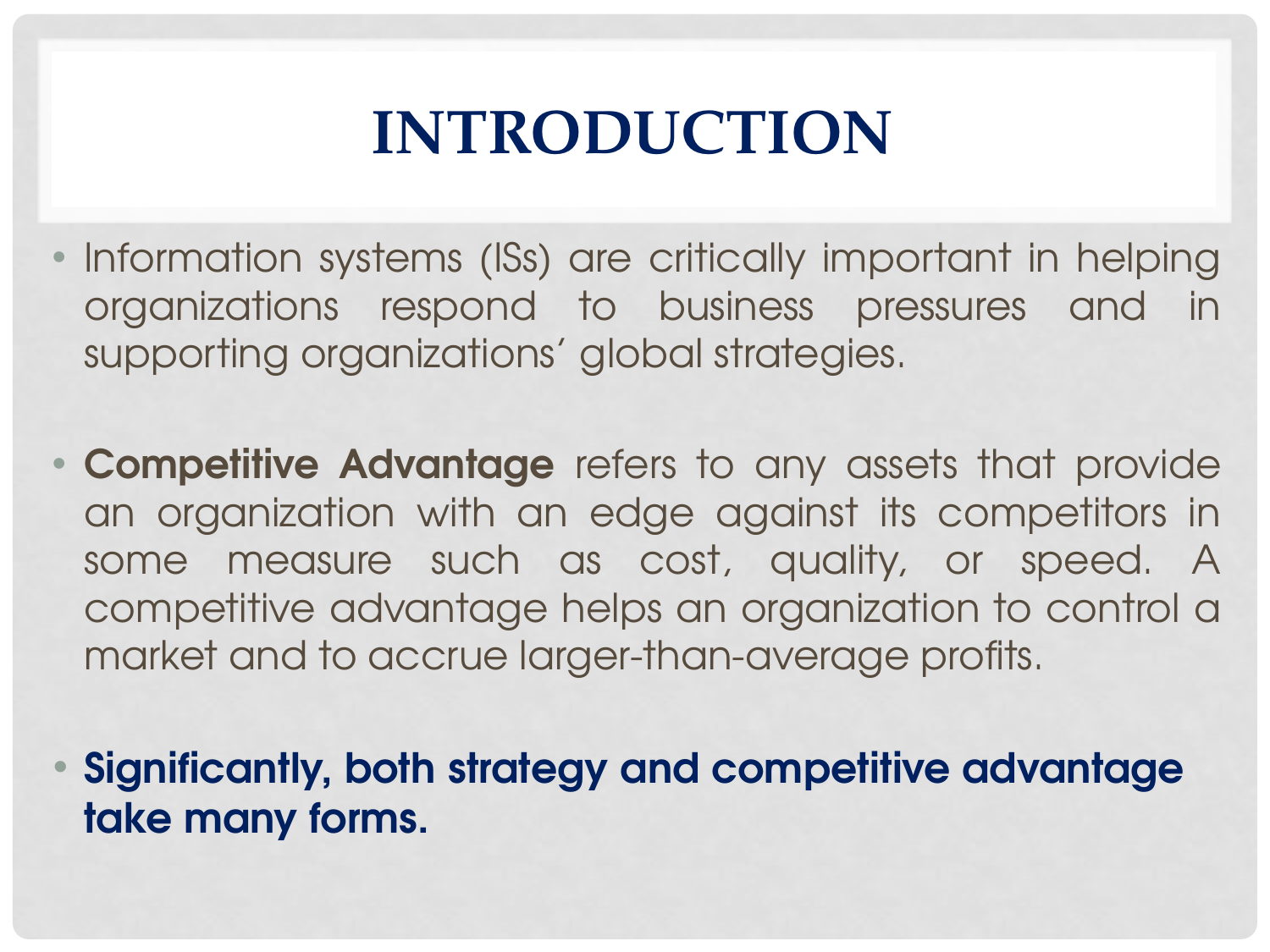

# Introduction
Information systems (ISs) are critically important in helping organizations respond to business pressures and in supporting organizations’ global strategies.

Competitive Advantage refers to any assets that provide an organization with an edge against its competitors in some measure such as cost, quality, or speed. A competitive advantage helps an organization to control a market and to accrue larger-than-average profits.

Significantly, both strategy and competitive advantage take many forms.